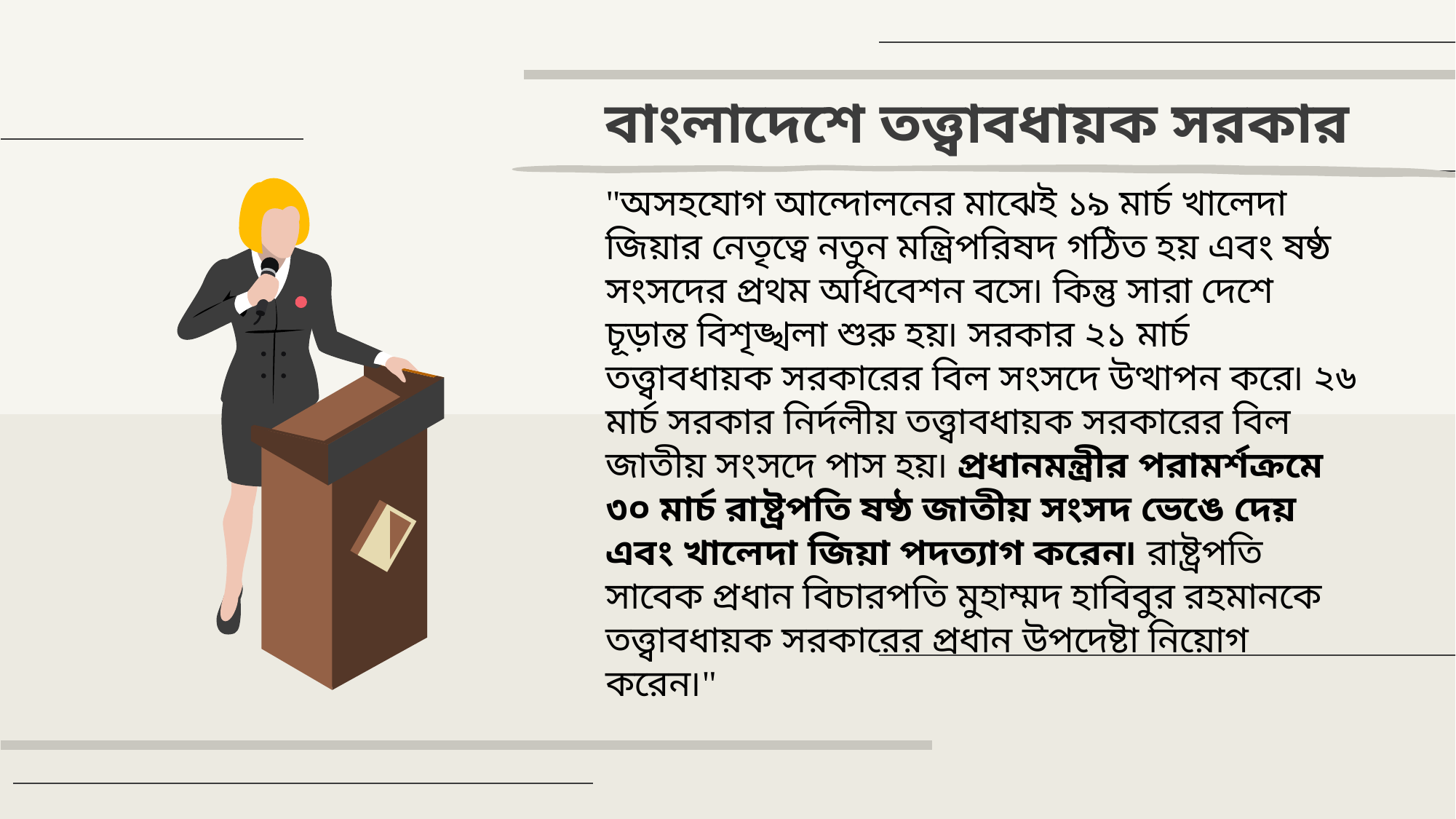

# বাংলাদেশে তত্ত্বাবধায়ক সরকার

"অসহযোগ আন্দোলনের মাঝেই ১৯ মার্চ খালেদা জিয়ার নেতৃত্বে নতুন মন্ত্রিপরিষদ গঠিত হয় এবং ষষ্ঠ সংসদের প্রথম অধিবেশন বসে৷ কিন্তু সারা দেশে চূড়ান্ত বিশৃঙ্খলা শুরু হয়৷ সরকার ২১ মার্চ তত্ত্বাবধায়ক সরকারের বিল সংসদে উত্থাপন করে৷ ২৬ মার্চ সরকার নির্দলীয় তত্ত্বাবধায়ক সরকারের বিল জাতীয় সংসদে পাস হয়৷ প্রধানমন্ত্রীর পরামর্শক্রমে ৩০ মার্চ রাষ্ট্রপতি ষষ্ঠ জাতীয় সংসদ ভেঙে দেয় এবং খালেদা জিয়া পদত্যাগ করেন৷ রাষ্ট্রপতি সাবেক প্রধান বিচারপতি মুহাম্মদ হাবিবুর রহমানকে তত্ত্বাবধায়ক সরকারের প্রধান উপদেষ্টা নিয়োগ করেন৷"